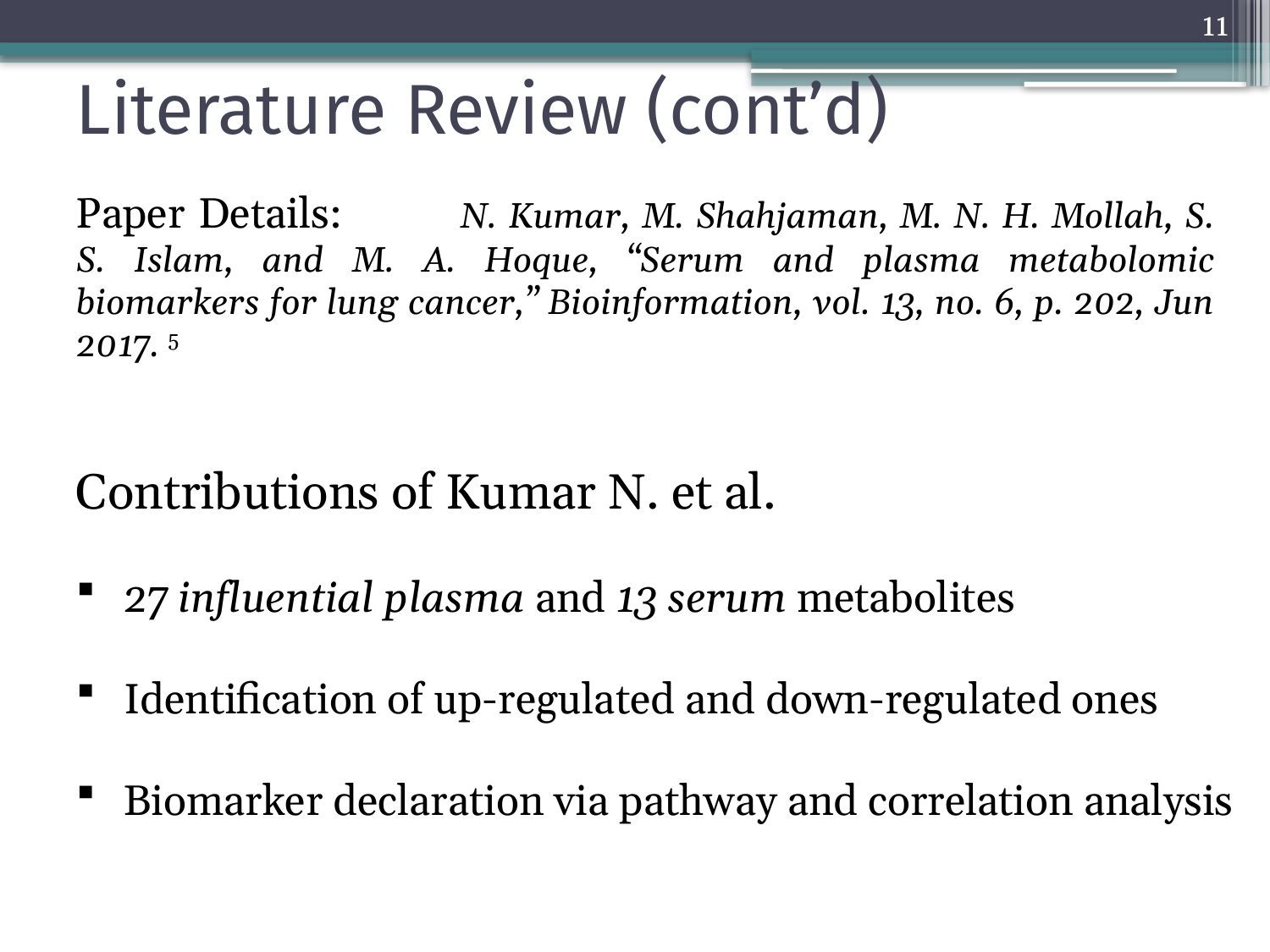

11
# Literature Review (cont’d)
Paper Details:	N. Kumar, M. Shahjaman, M. N. H. Mollah, S. S. Islam, and M. A. Hoque, “Serum and plasma metabolomic biomarkers for lung cancer,” Bioinformation, vol. 13, no. 6, p. 202, Jun 2017. 5
Contributions of Kumar N. et al.

27 influential plasma and 13 serum metabolites

Identification of up-regulated and down-regulated ones

Biomarker declaration via pathway and correlation analysis